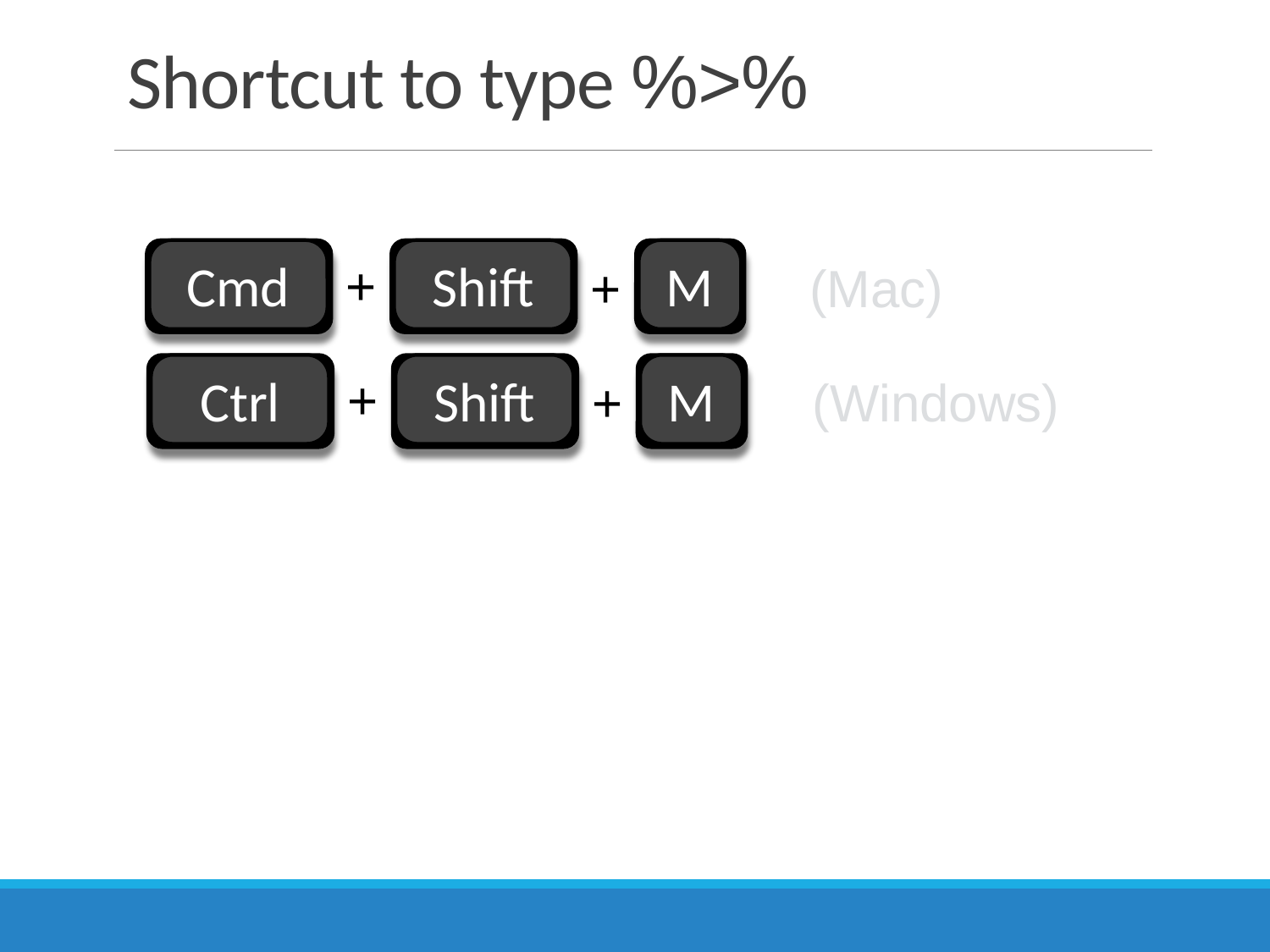

# Shortcut to type %>%

Cmd

Shift

M
+
+
(Mac)

Ctrl

Shift

M
+
+
(Windows)